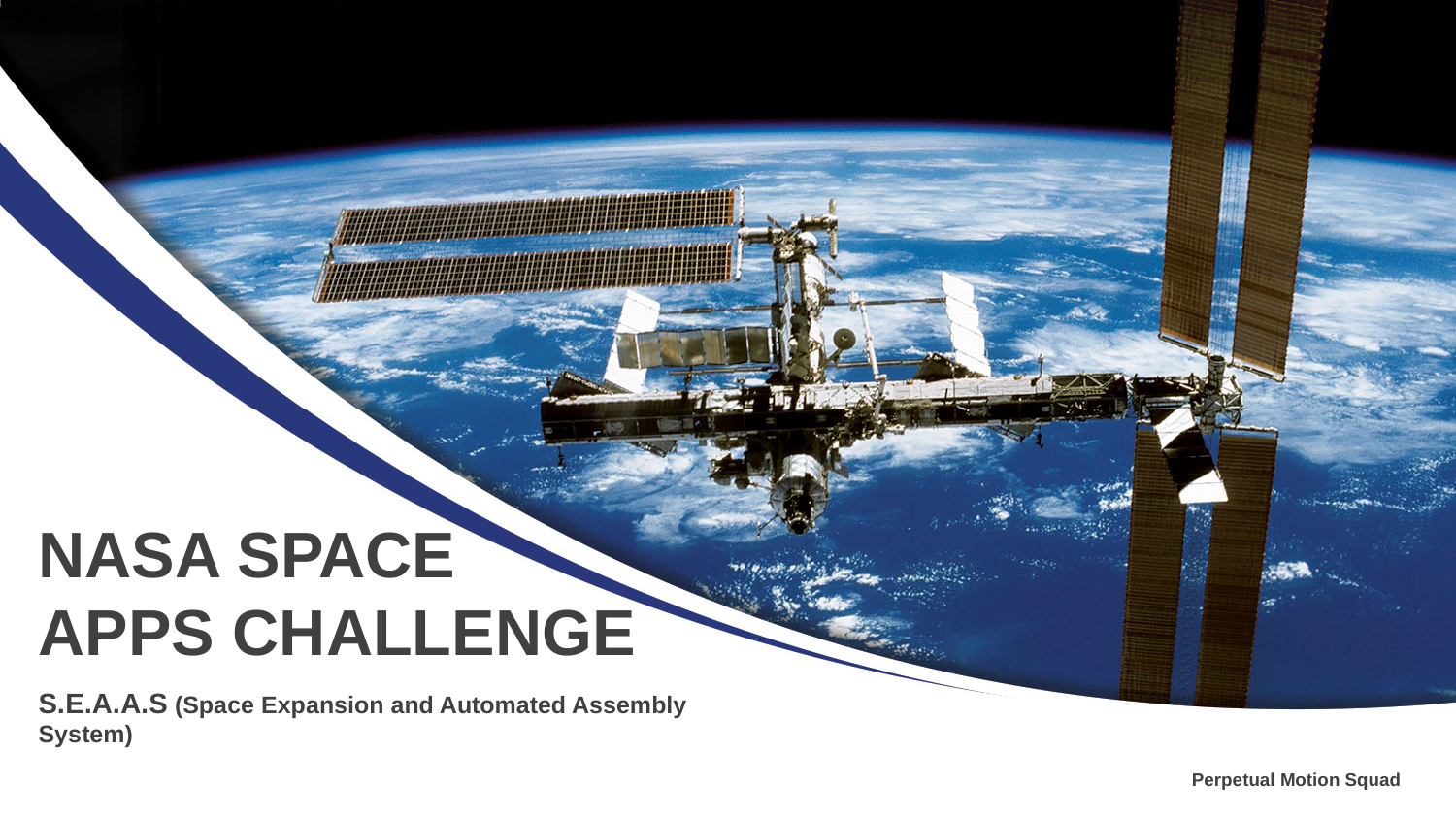

NASA SPACE
APPS CHALLENGE
S.E.A.A.S (Space Expansion and Automated Assembly System)
Perpetual Motion Squad